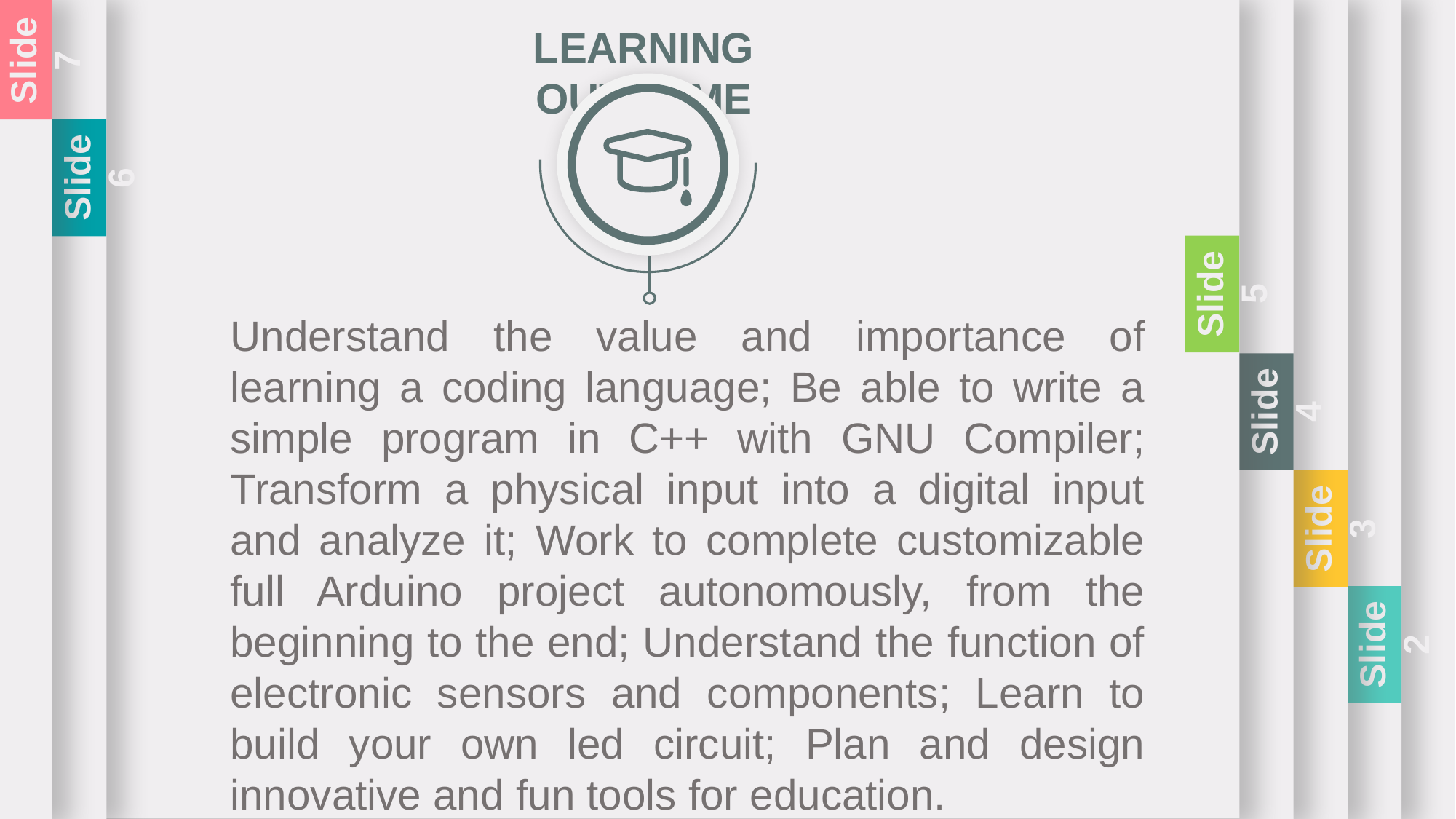

Slide 6

Slide 4

Slide 3

Slide 2

Slide 7

Slide 5
LEARNING OUTCOME

Understand the value and importance of learning a coding language; Be able to write a simple program in C++ with GNU Compiler; Transform a physical input into a digital input and analyze it; Work to complete customizable full Arduino project autonomously, from the beginning to the end; Understand the function of electronic sensors and components; Learn to build your own led circuit; Plan and design innovative and fun tools for education.